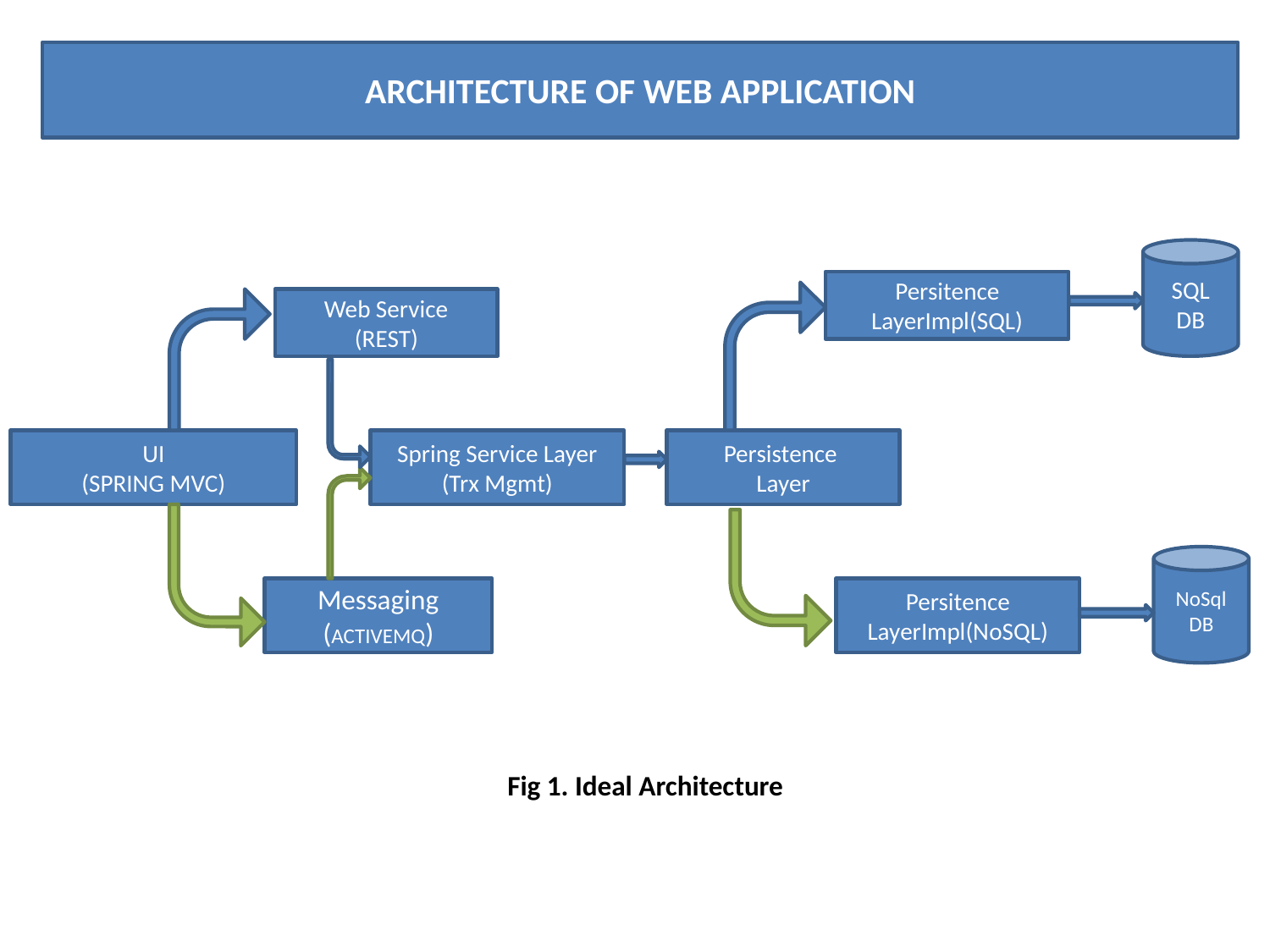

ARCHITECTURE OF WEB APPLICATION
SQL DB
Persitence LayerImpl(SQL)

Web Service
(REST)

UI
(SPRING MVC)
Spring Service Layer
(Trx Mgmt)
Persistence
Layer

NoSql
DB
Messaging
(ACTIVEMQ)

Persitence LayerImpl(NoSQL)

Fig 1. Ideal Architecture